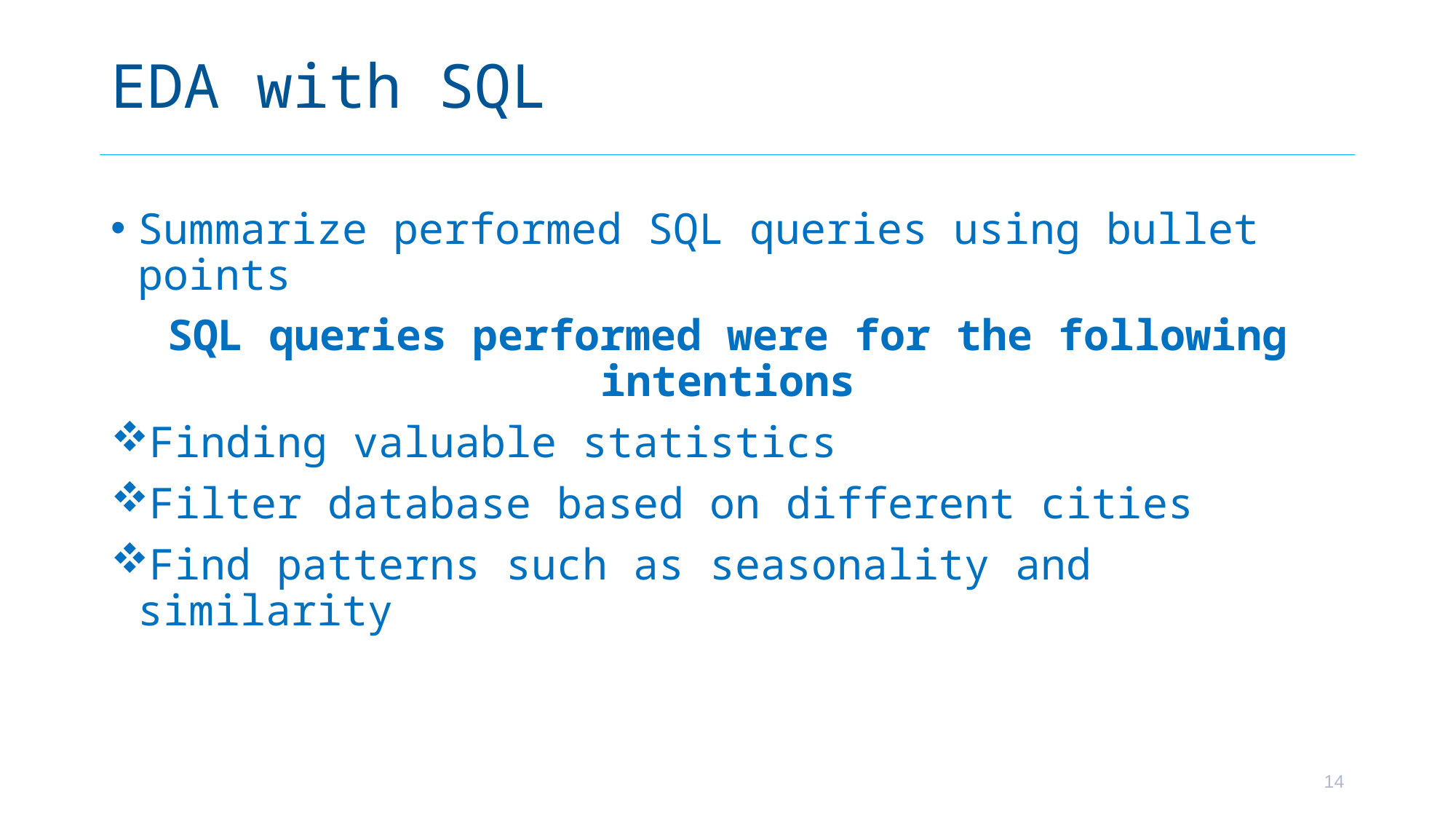

# EDA with SQL
Summarize performed SQL queries using bullet points
SQL queries performed were for the following intentions
Finding valuable statistics
Filter database based on different cities
Find patterns such as seasonality and similarity
14